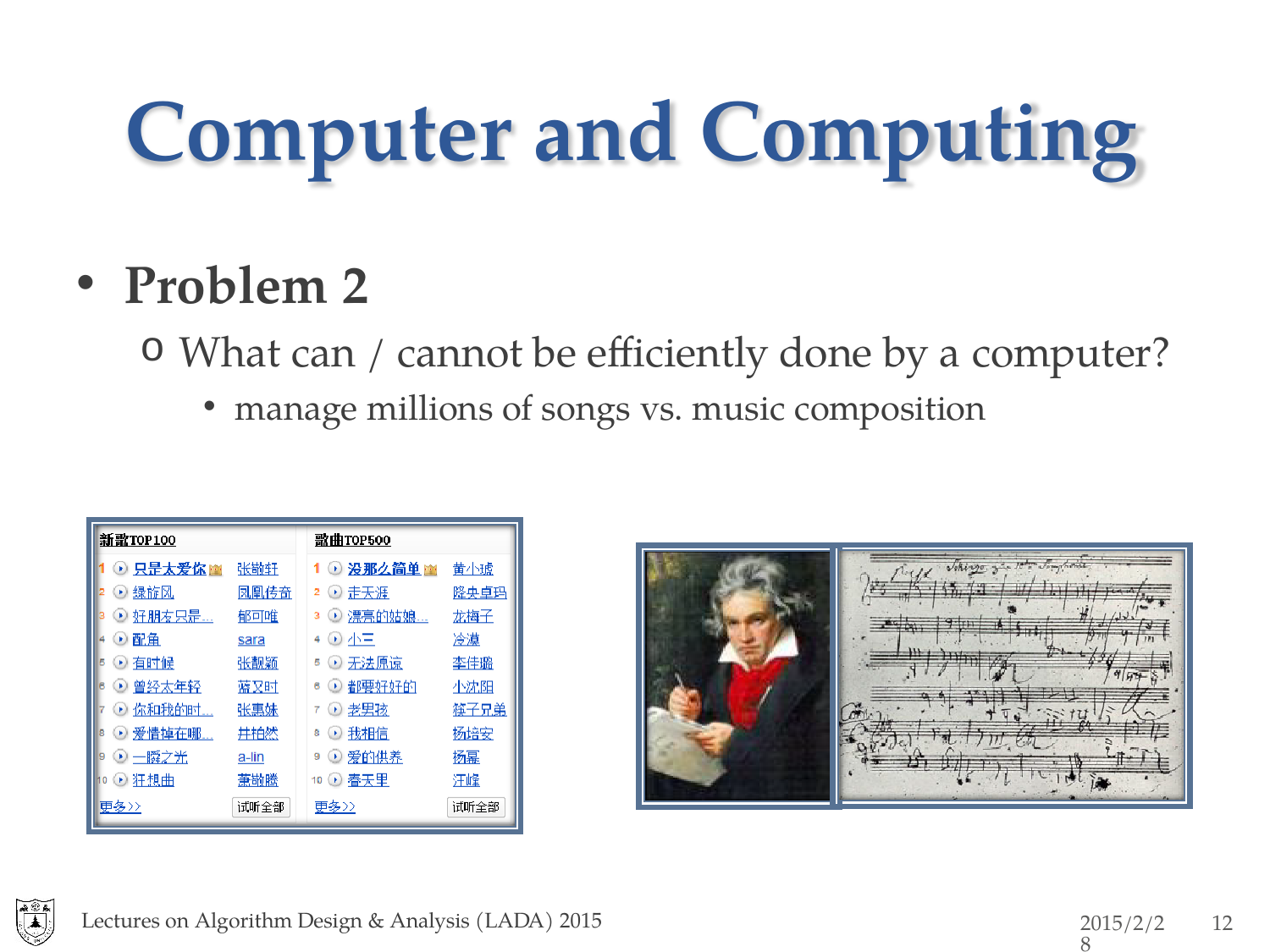

# Computer and Computing
Problem 2
What can / cannot be efficiently done by a computer?
manage millions of songs vs. music composition

Lectures on Algorithm Design & Analysis (LADA) 2015
2015/2/28
12